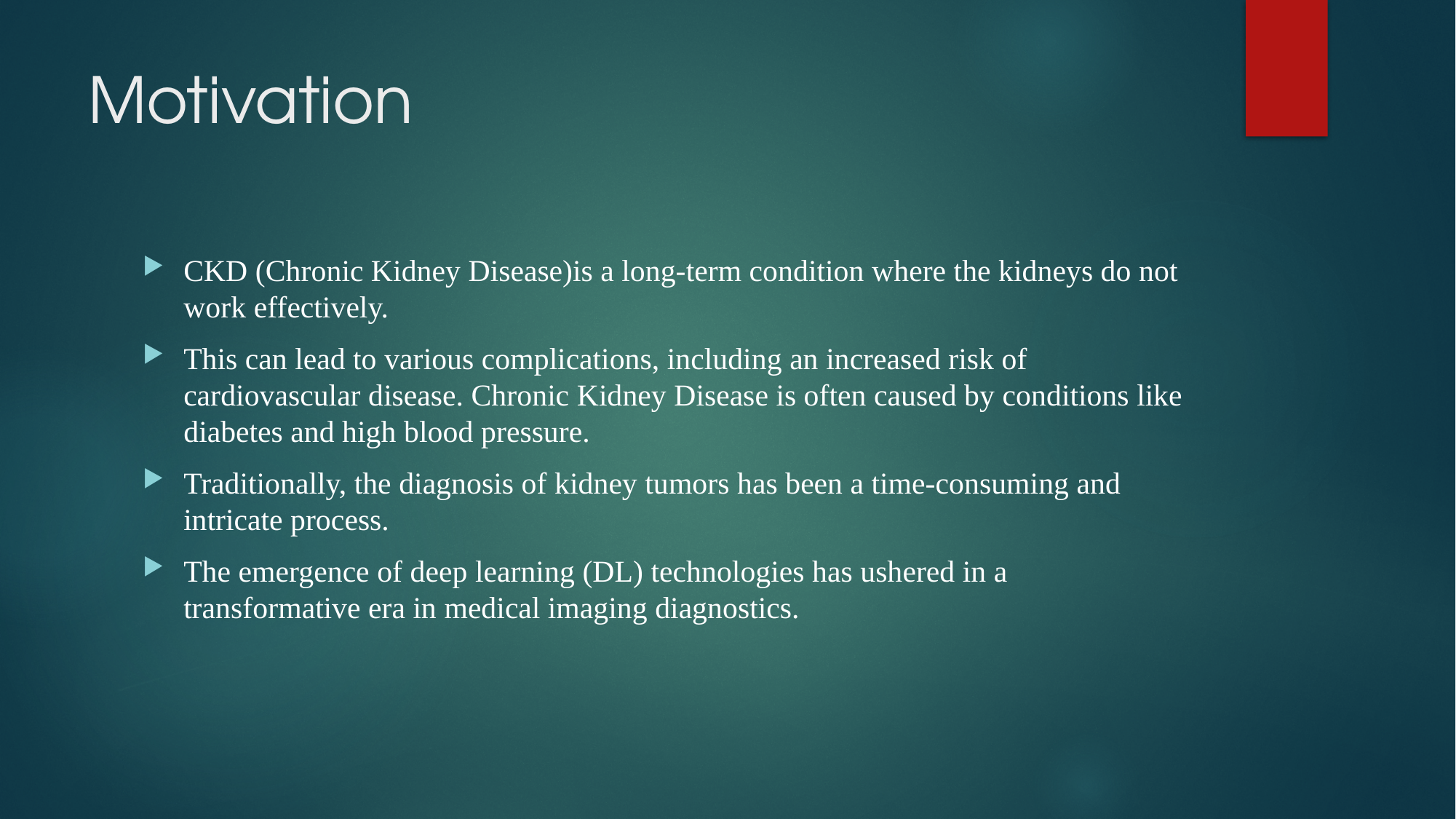

# Motivation
CKD (Chronic Kidney Disease)is a long-term condition where the kidneys do not work effectively.
This can lead to various complications, including an increased risk of cardiovascular disease. Chronic Kidney Disease is often caused by conditions like diabetes and high blood pressure.
Traditionally, the diagnosis of kidney tumors has been a time-consuming and intricate process.
The emergence of deep learning (DL) technologies has ushered in a transformative era in medical imaging diagnostics.